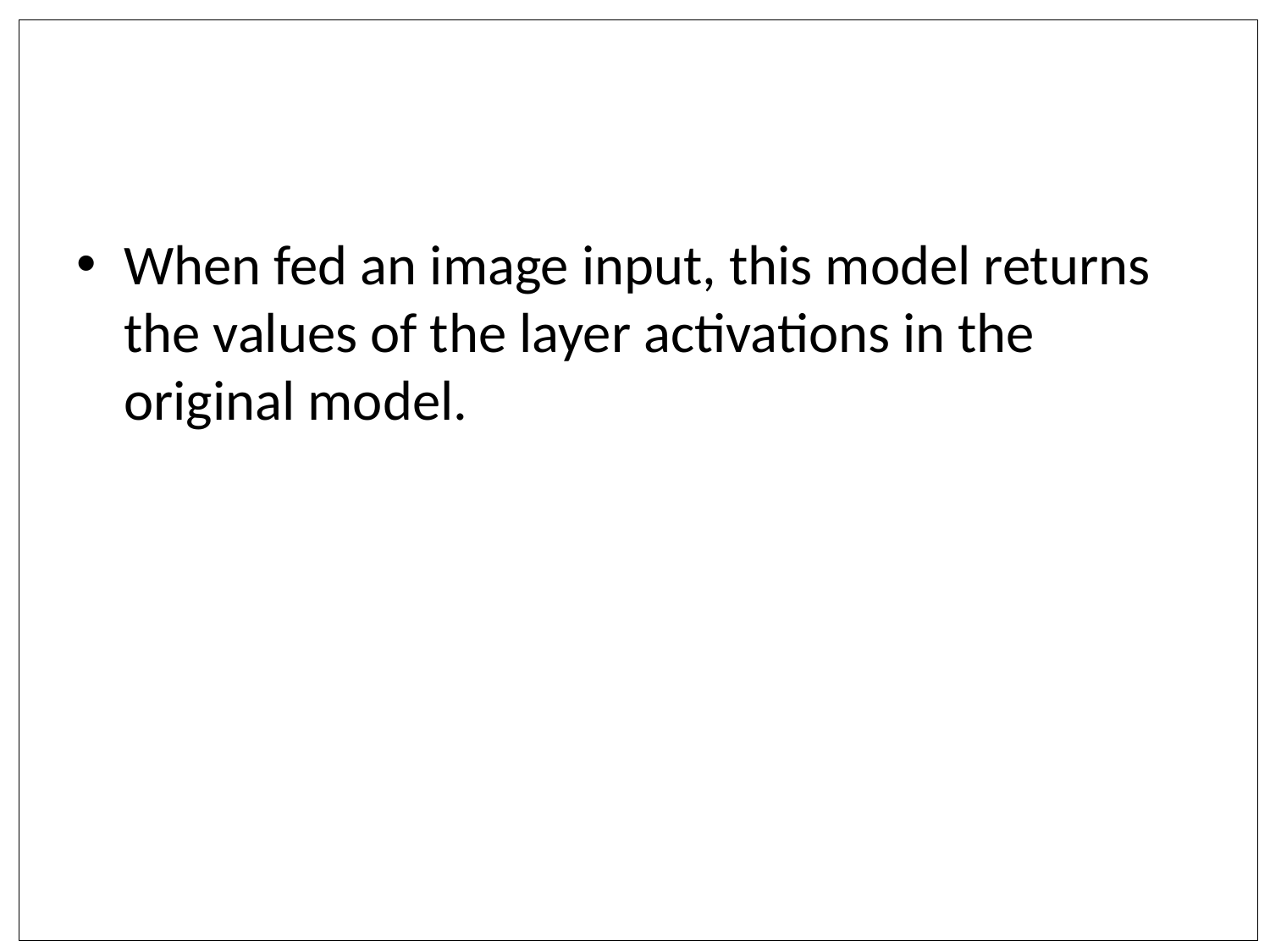

#
When fed an image input, this model returns the values of the layer activations in the original model.